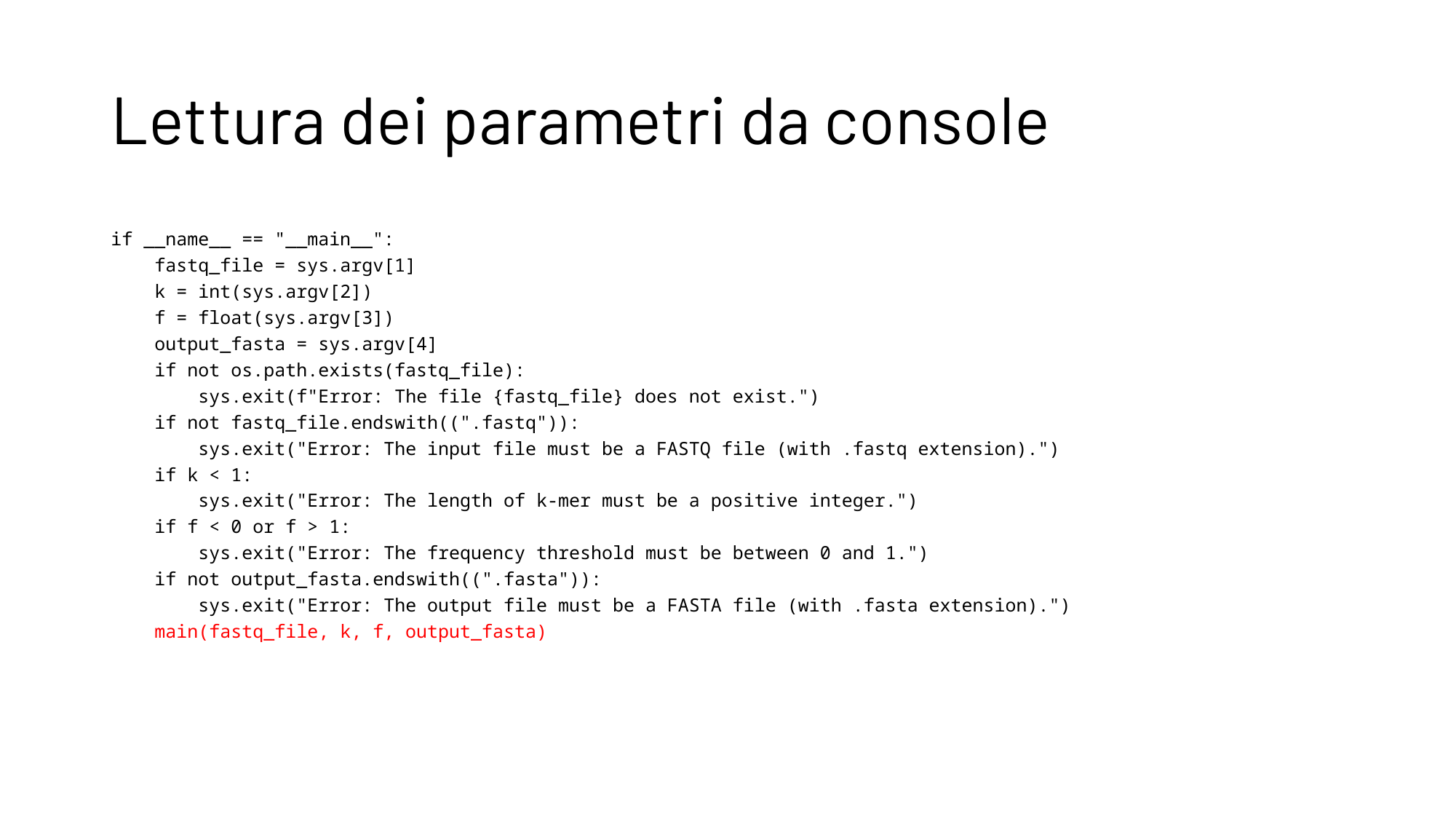

# Lettura dei parametri da console
if __name__ == "__main__":
    fastq_file = sys.argv[1]
    k = int(sys.argv[2])
    f = float(sys.argv[3])
    output_fasta = sys.argv[4]
    if not os.path.exists(fastq_file):
        sys.exit(f"Error: The file {fastq_file} does not exist.")
    if not fastq_file.endswith((".fastq")):
        sys.exit("Error: The input file must be a FASTQ file (with .fastq extension).")
    if k < 1:
        sys.exit("Error: The length of k-mer must be a positive integer.")
    if f < 0 or f > 1:
        sys.exit("Error: The frequency threshold must be between 0 and 1.")
    if not output_fasta.endswith((".fasta")):
        sys.exit("Error: The output file must be a FASTA file (with .fasta extension).")
    main(fastq_file, k, f, output_fasta)